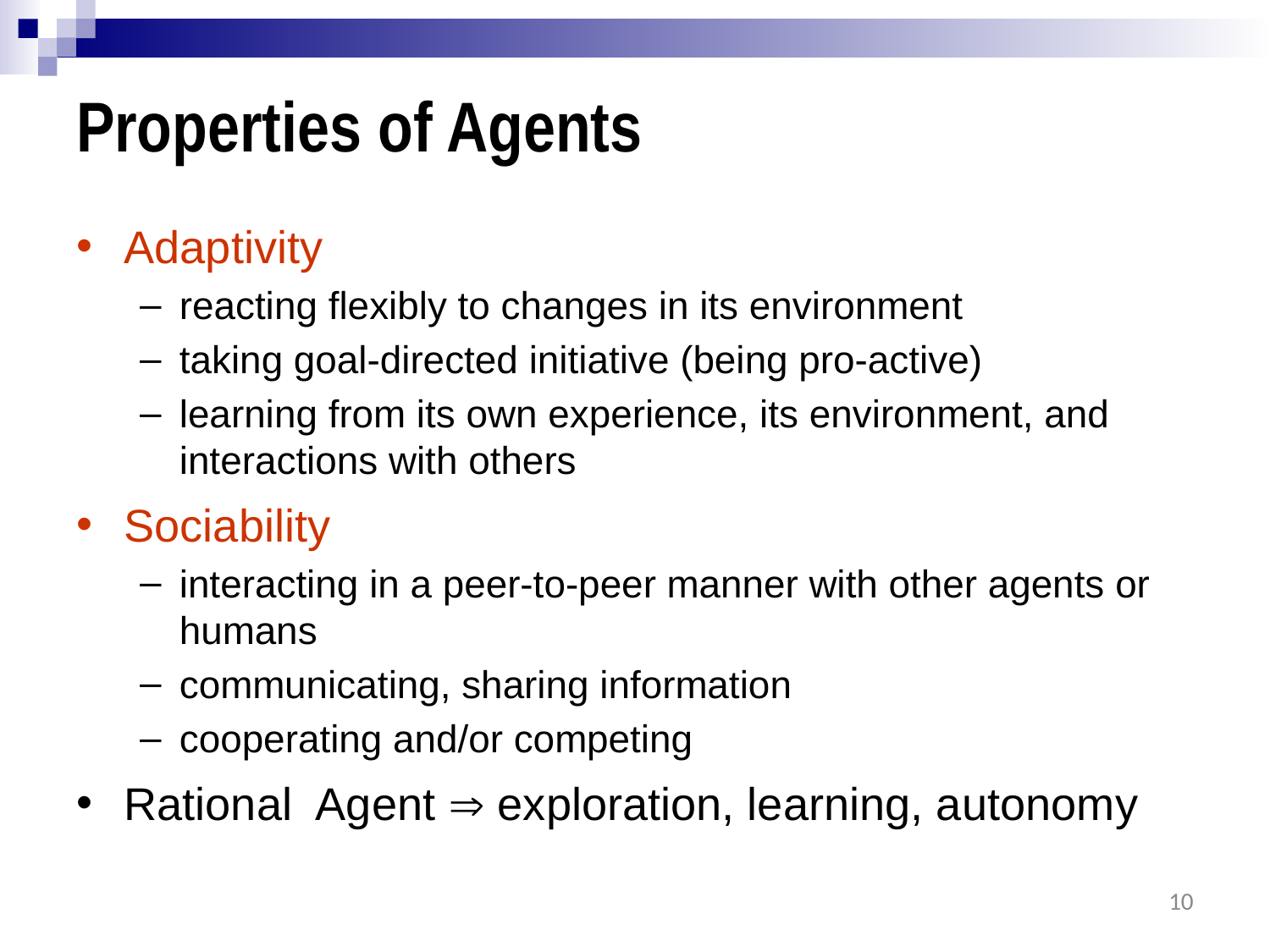

# Properties of Agents
Adaptivity
reacting flexibly to changes in its environment
taking goal-directed initiative (being pro-active)
learning from its own experience, its environment, and interactions with others
Sociability
interacting in a peer-to-peer manner with other agents or humans
communicating, sharing information
cooperating and/or competing
Rational  Agent ⇒ exploration, learning, autonomy
10